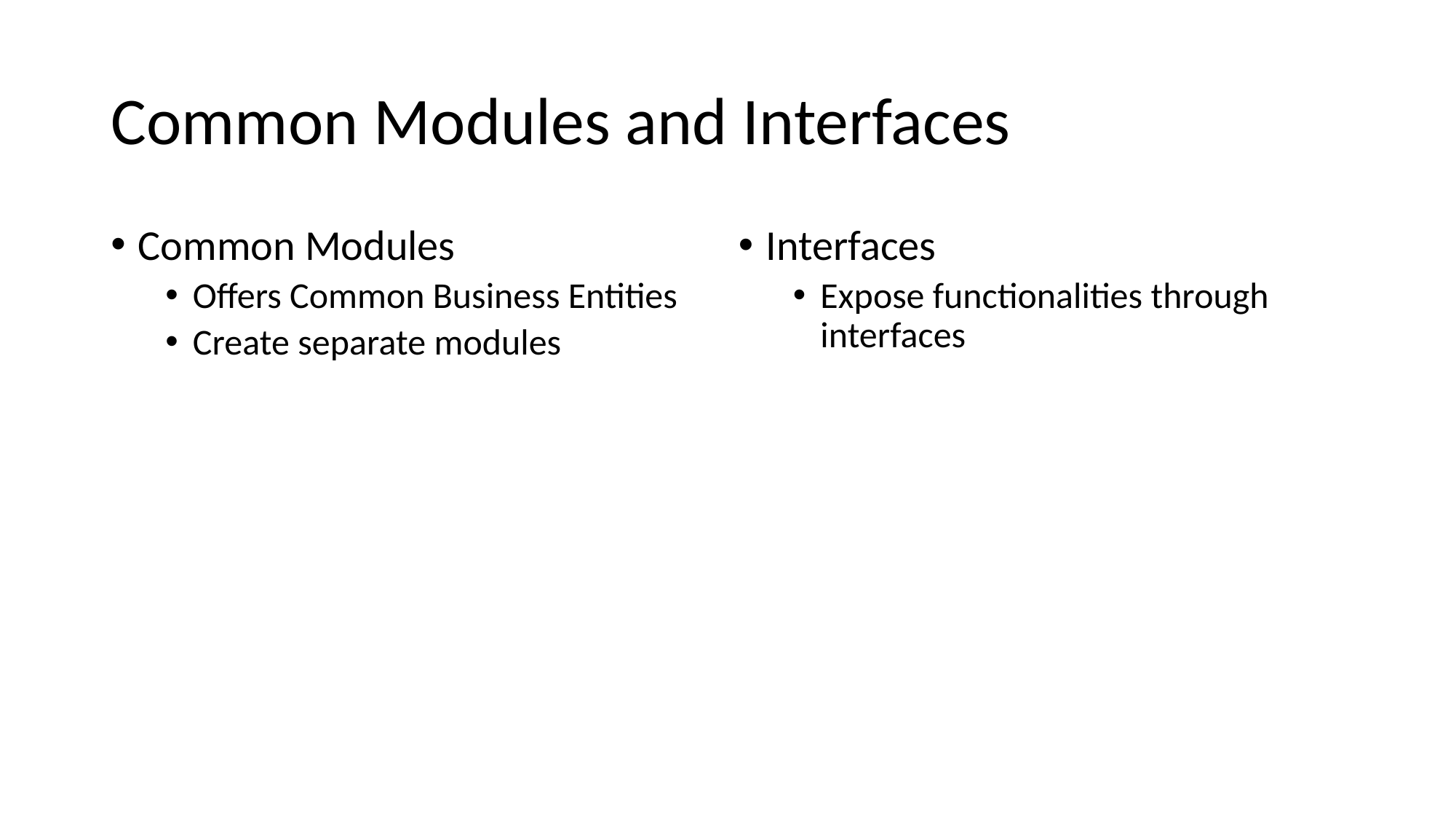

# Common Modules and Interfaces
Common Modules
Offers Common Business Entities
Create separate modules
Interfaces
Expose functionalities through interfaces